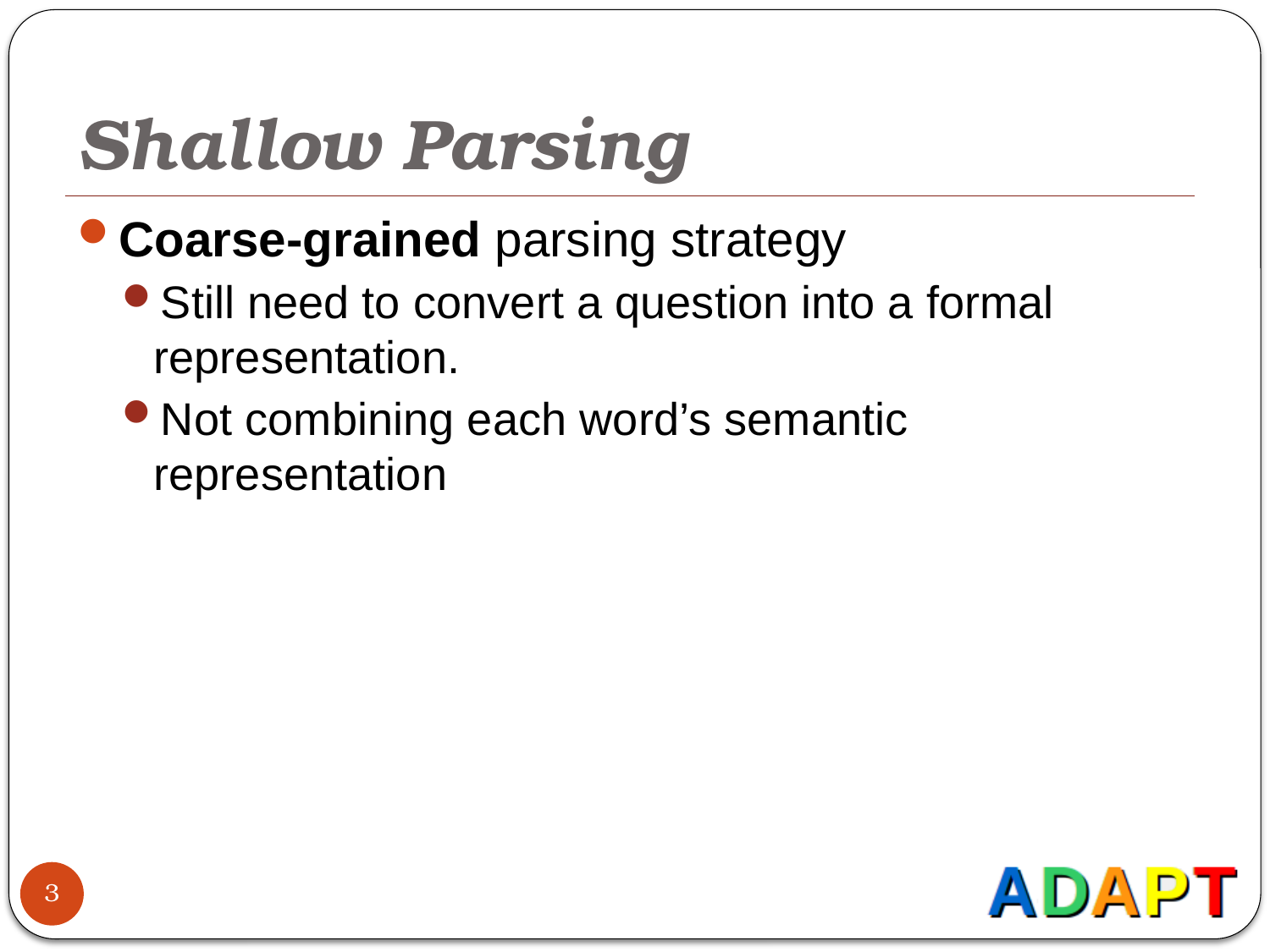

# Shallow Parsing
Coarse-grained parsing strategy
Still need to convert a question into a formal representation.
Not combining each word’s semantic representation
3